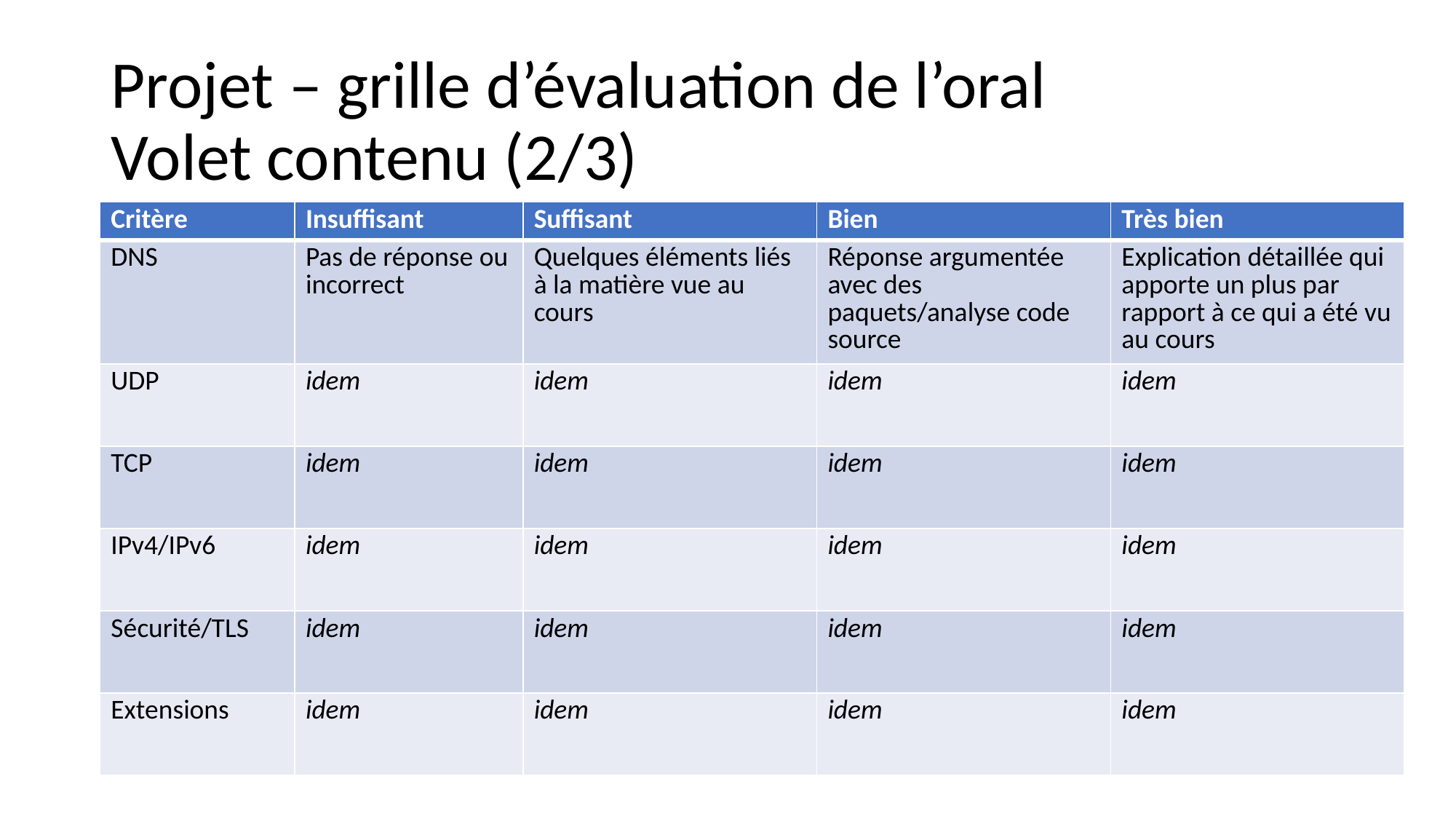

# Projet – grille d’évaluation de l’oral Volet contenu (2/3)
| Critère | Insuffisant | Suffisant | Bien | Très bien |
| --- | --- | --- | --- | --- |
| DNS | Pas de réponse ou incorrect | Quelques éléments liés à la matière vue au cours | Réponse argumentée avec des paquets/analyse code source | Explication détaillée qui apporte un plus par rapport à ce qui a été vu au cours |
| UDP | idem | idem | idem | idem |
| TCP | idem | idem | idem | idem |
| IPv4/IPv6 | idem | idem | idem | idem |
| Sécurité/TLS | idem | idem | idem | idem |
| Extensions | idem | idem | idem | idem |